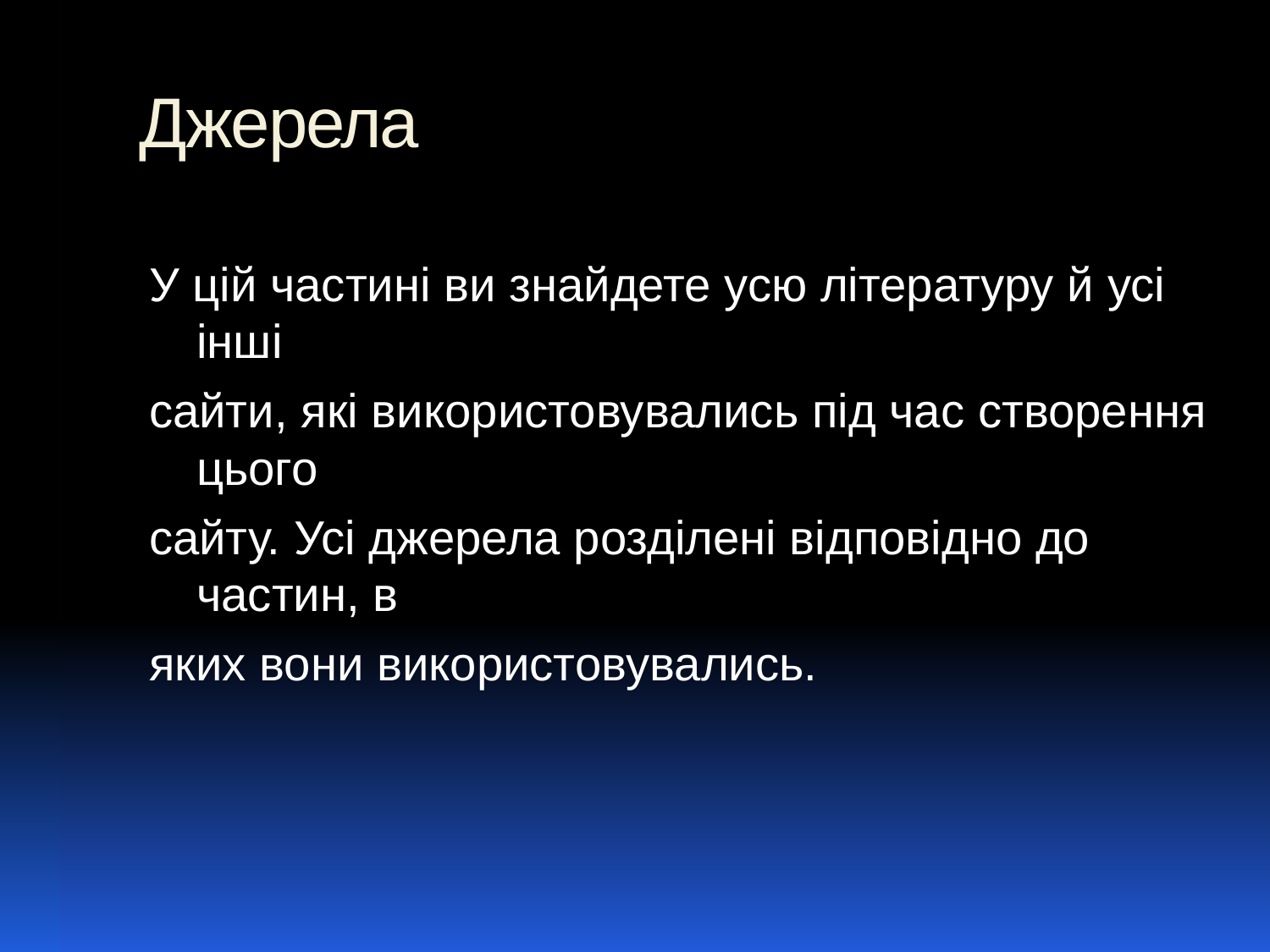

# Джерела
У цій частині ви знайдете усю літературу й усі інші
сайти, які використовувались під час створення цього
сайту. Усі джерела розділені відповідно до частин, в
яких вони використовувались.